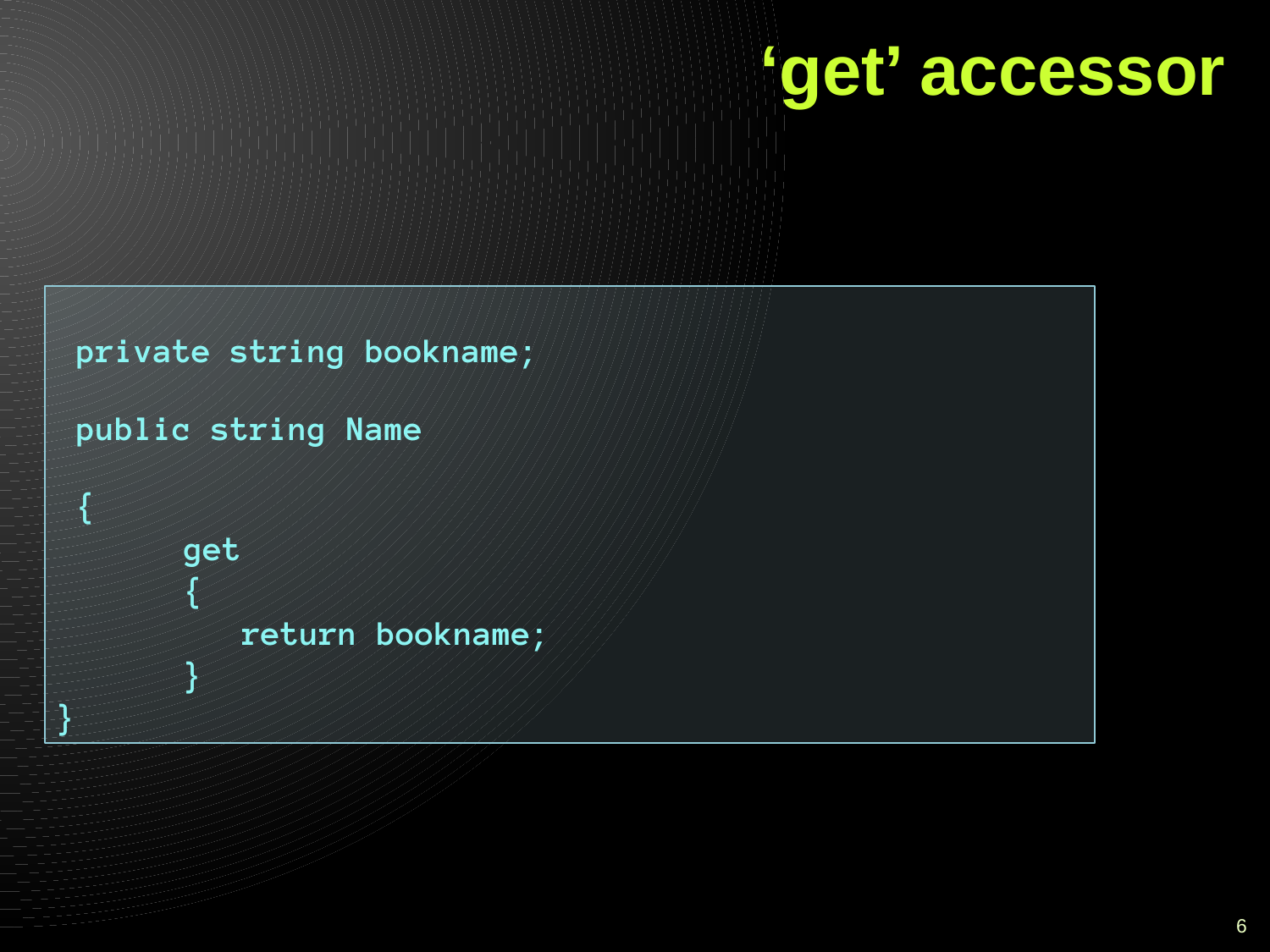

# ‘get’ accessor

 private string bookname;
 public string Name
 {
   	get
	{
	   return bookname;
	}
}
6